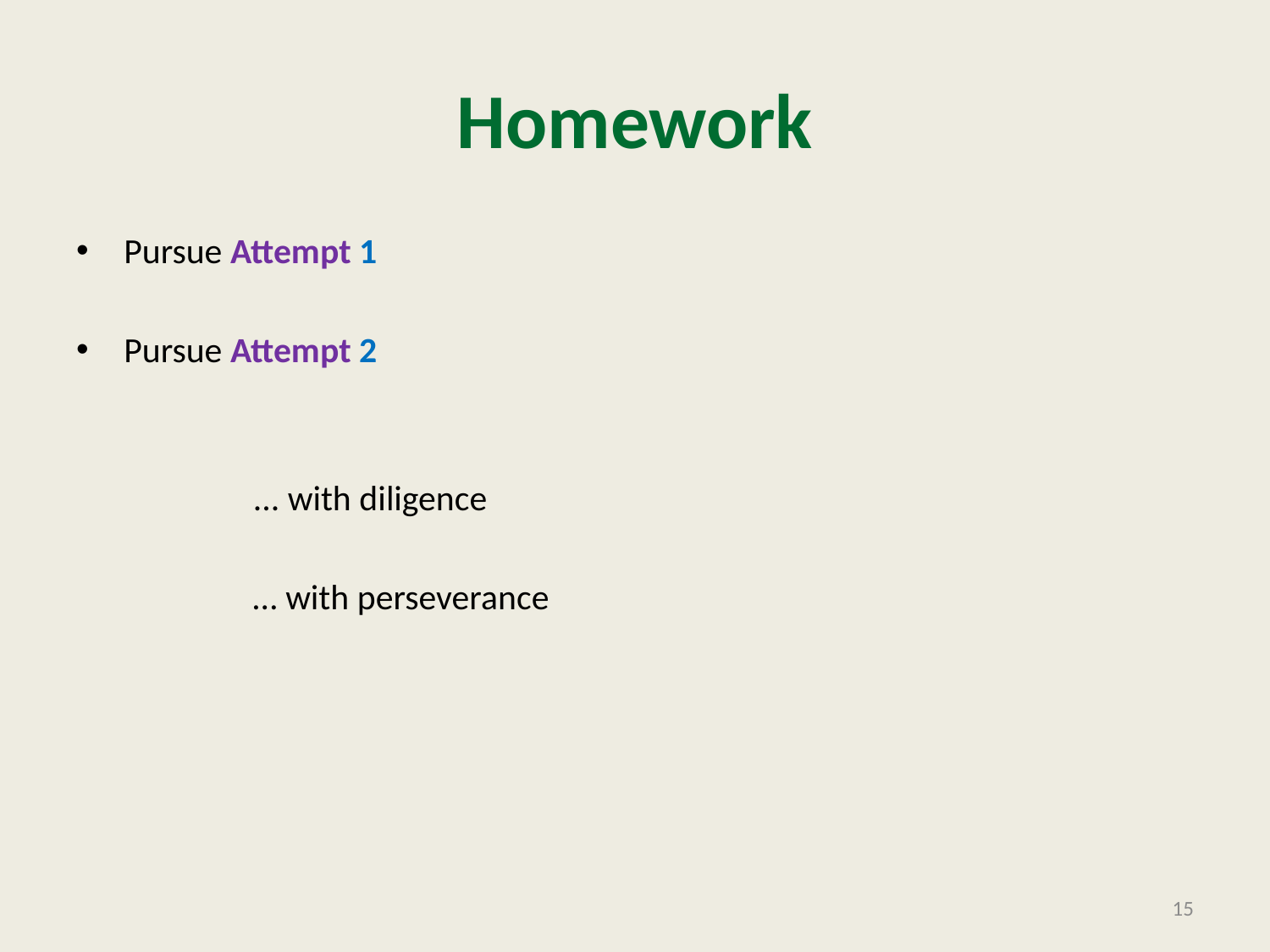

# Homework
Pursue Attempt 1

Pursue Attempt 2

                      ... with diligence

                      … with perseverance
15